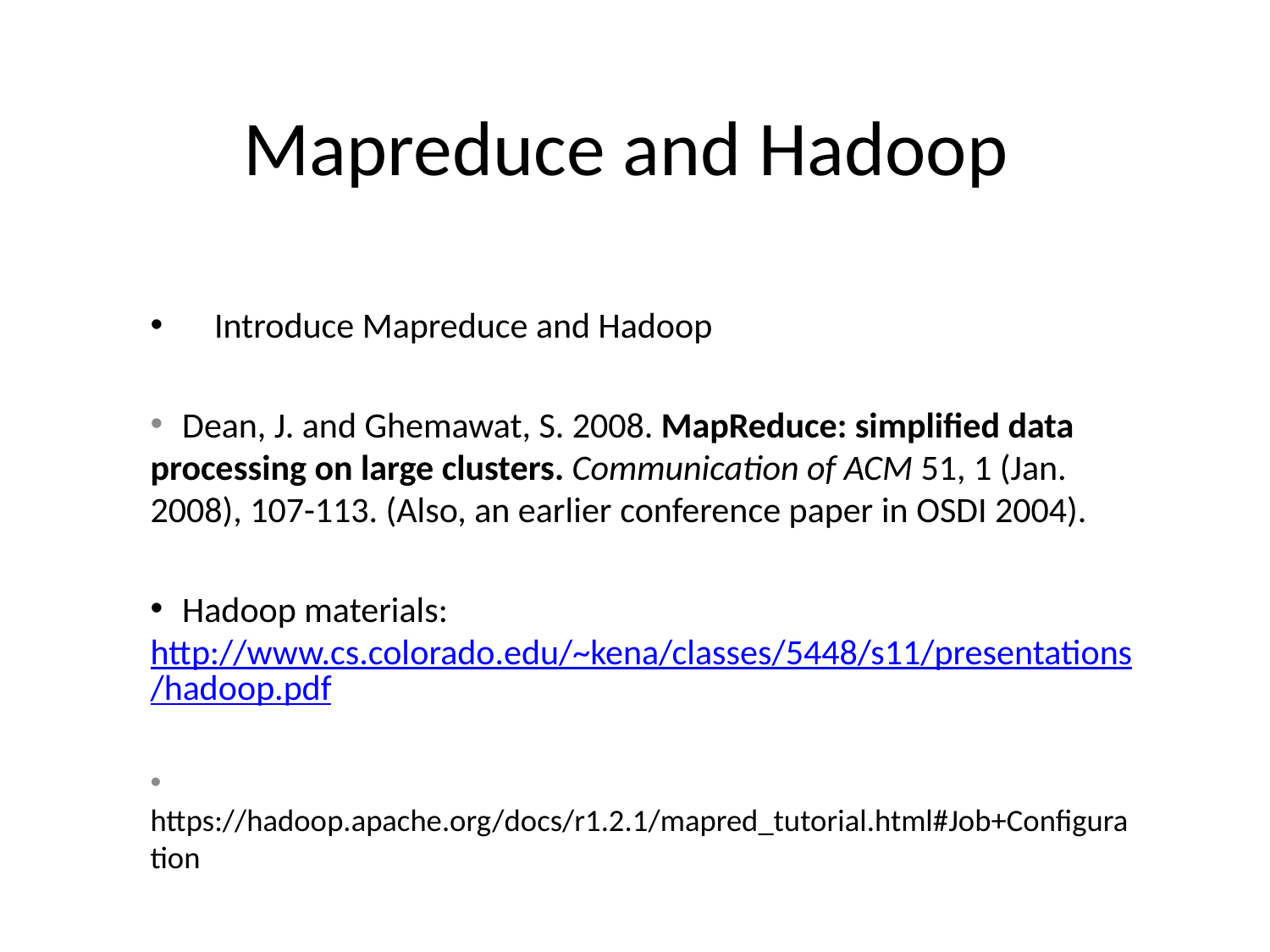

# Mapreduce and Hadoop
Introduce Mapreduce and Hadoop

   Dean, J. and Ghemawat, S. 2008. MapReduce: simplified data processing on large clusters. Communication of ACM 51, 1 (Jan. 2008), 107-113. (Also, an earlier conference paper in OSDI 2004).

   Hadoop materials: http://www.cs.colorado.edu/~kena/classes/5448/s11/presentations/hadoop.pdf

  https://hadoop.apache.org/docs/r1.2.1/mapred_tutorial.html#Job+Configuration